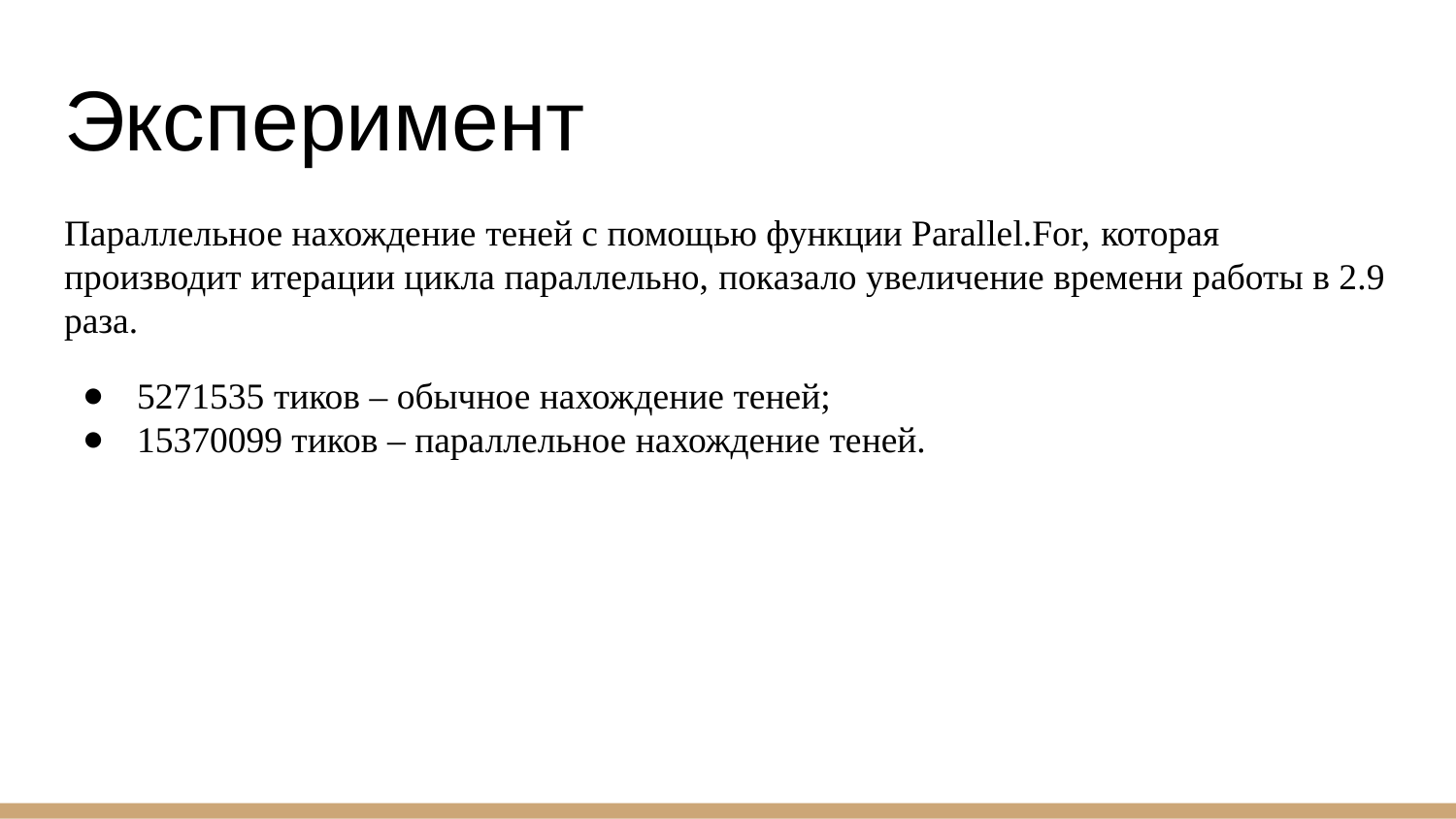

# Эксперимент
Параллельное нахождение теней с помощью функции Parallel.For, которая производит итерации цикла параллельно, показало увеличение времени работы в 2.9 раза.
5271535 тиков – обычное нахождение теней;
15370099 тиков – параллельное нахождение теней.